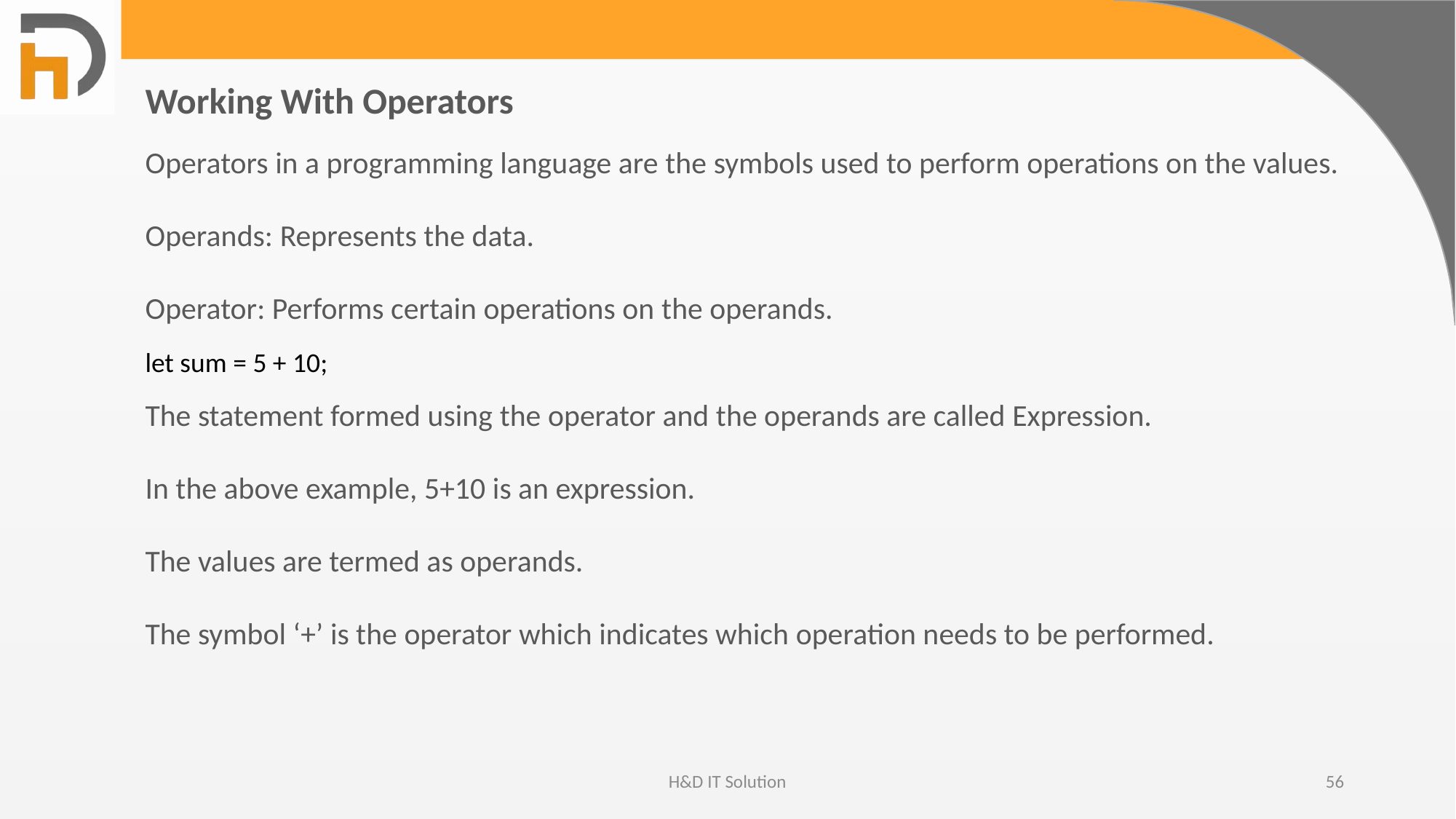

Working With Operators
Operators in a programming language are the symbols used to perform operations on the values.

Operands: Represents the data.

Operator: Performs certain operations on the operands.
let sum = 5 + 10;
The statement formed using the operator and the operands are called Expression.

In the above example, 5+10 is an expression.

The values are termed as operands.

The symbol ‘+’ is the operator which indicates which operation needs to be performed.
H&D IT Solution
56